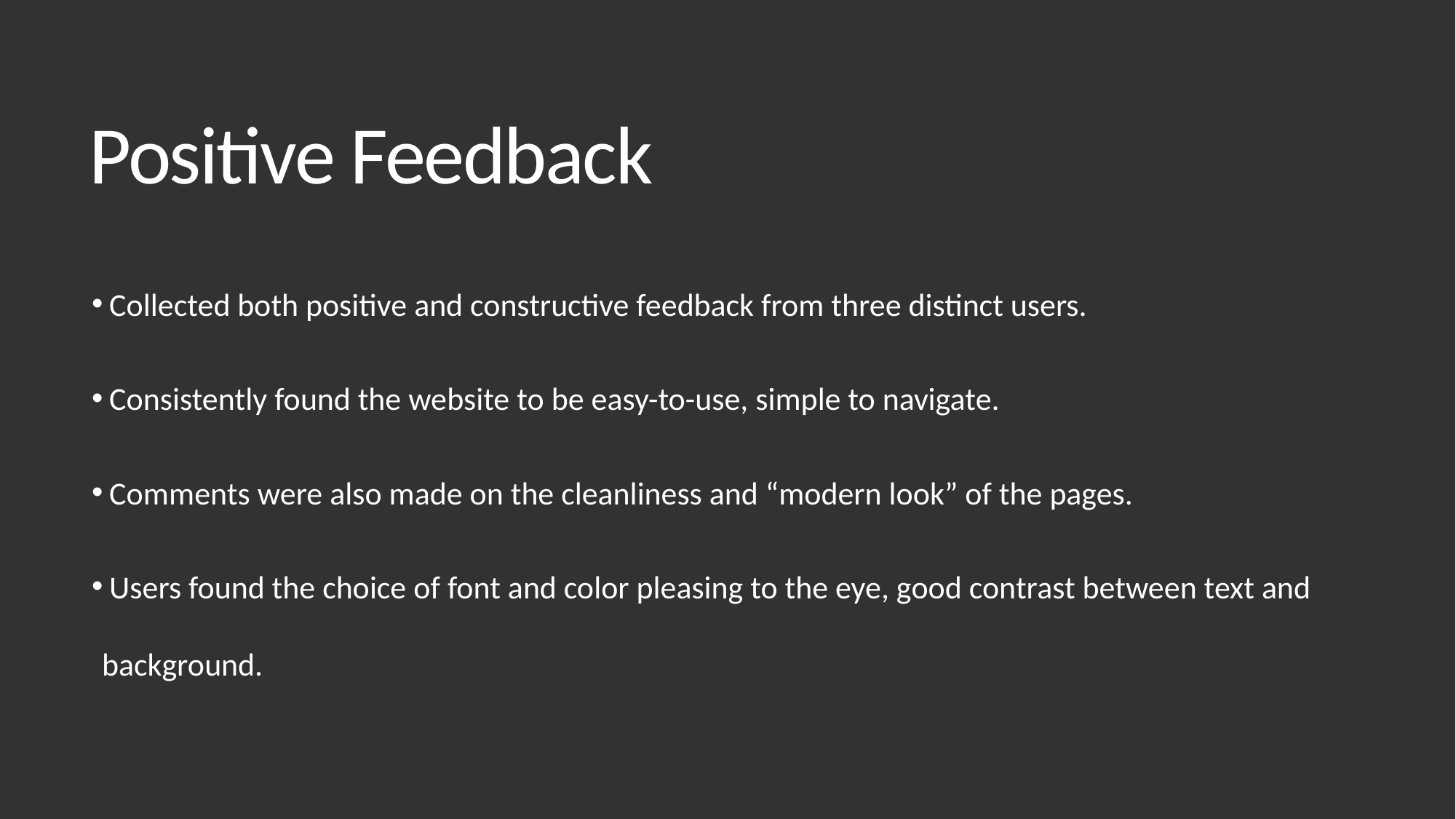

# Positive Feedback
 Collected both positive and constructive feedback from three distinct users.
 Consistently found the website to be easy-to-use, simple to navigate.
 Comments were also made on the cleanliness and “modern look” of the pages.
 Users found the choice of font and color pleasing to the eye, good contrast between text and background.